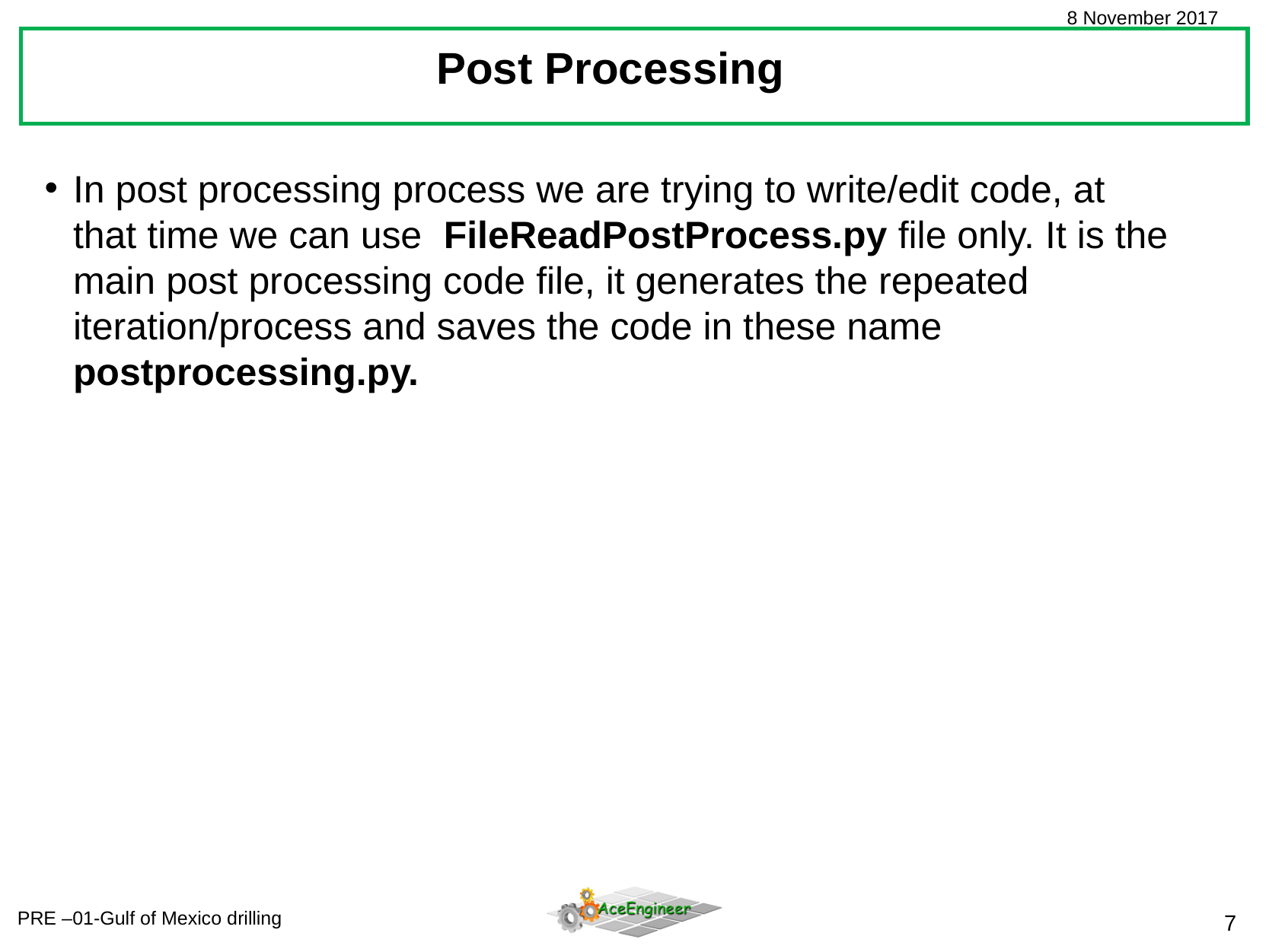

Post Processing
In post processing process we are trying to write/edit code, at that time we can use  FileReadPostProcess.py file only. It is the main post processing code file, it generates the repeated iteration/process and saves the code in these name postprocessing.py.